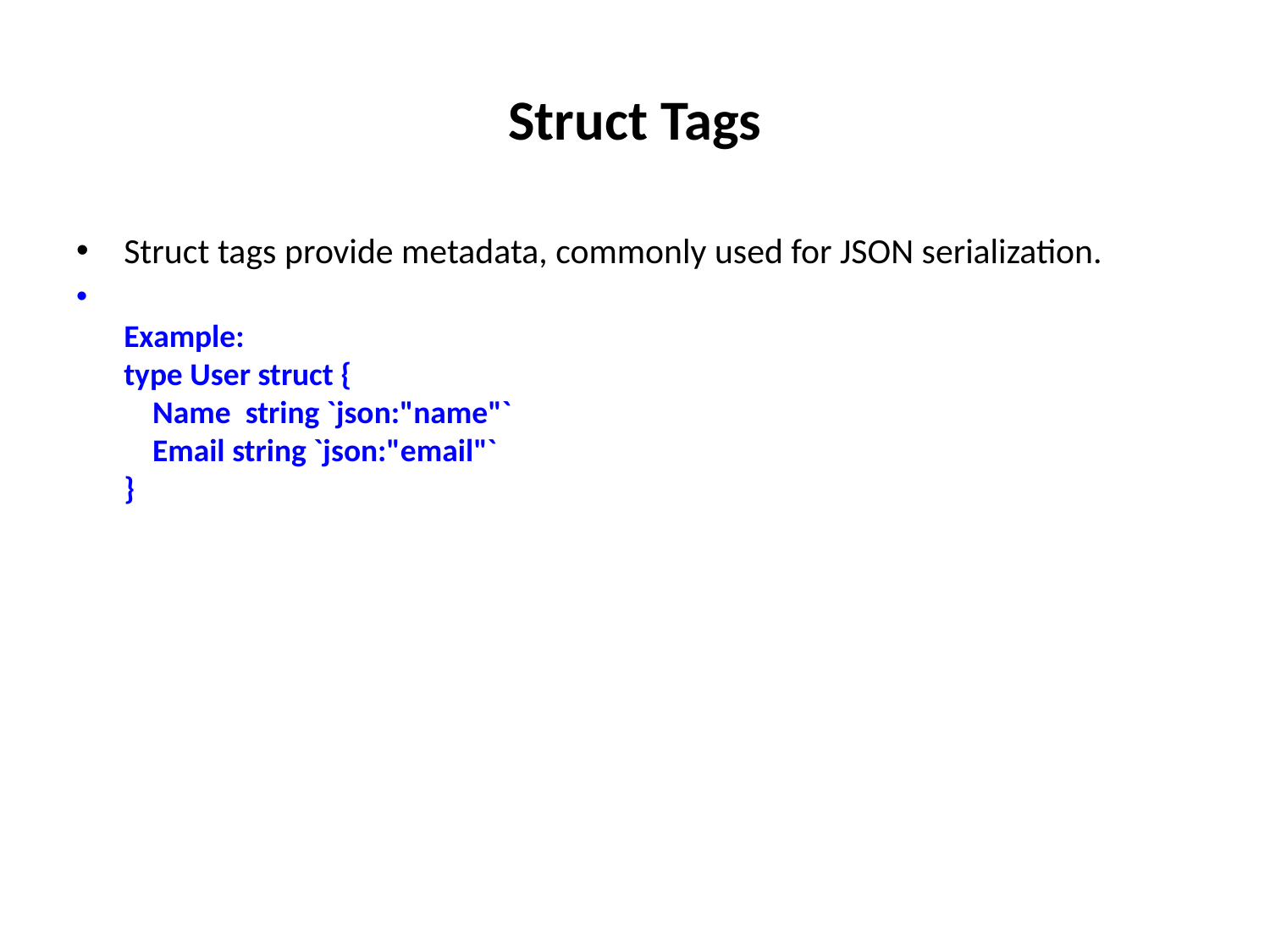

# Struct Tags
Struct tags provide metadata, commonly used for JSON serialization.
Example:
type User struct {
    Name  string `json:"name"`
    Email string `json:"email"`
}